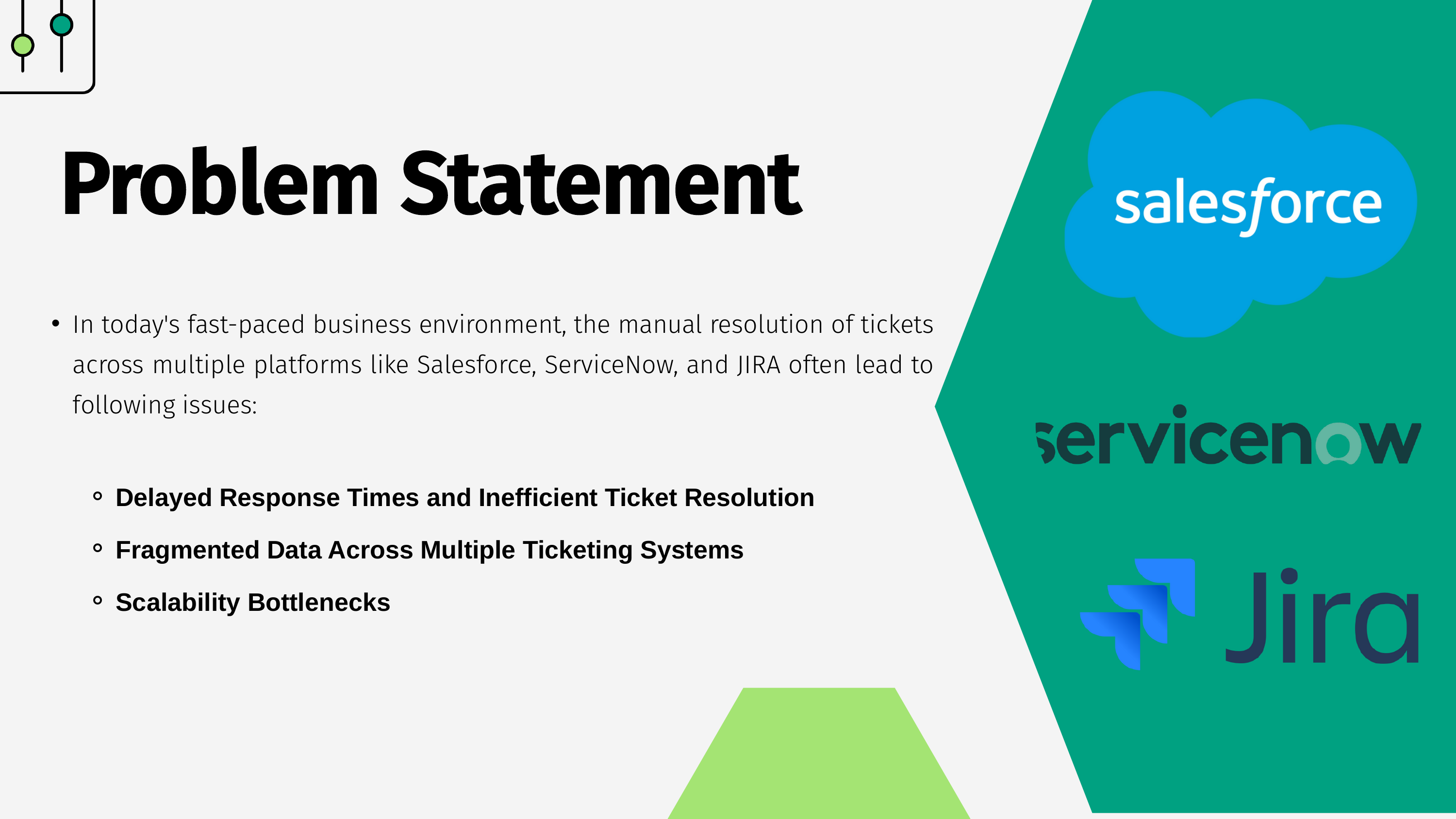

Problem Statement
In today's fast-paced business environment, the manual resolution of tickets across multiple platforms like Salesforce, ServiceNow, and JIRA often lead to following issues:

Delayed Response Times and Inefficient Ticket Resolution
Fragmented Data Across Multiple Ticketing Systems
Scalability Bottlenecks